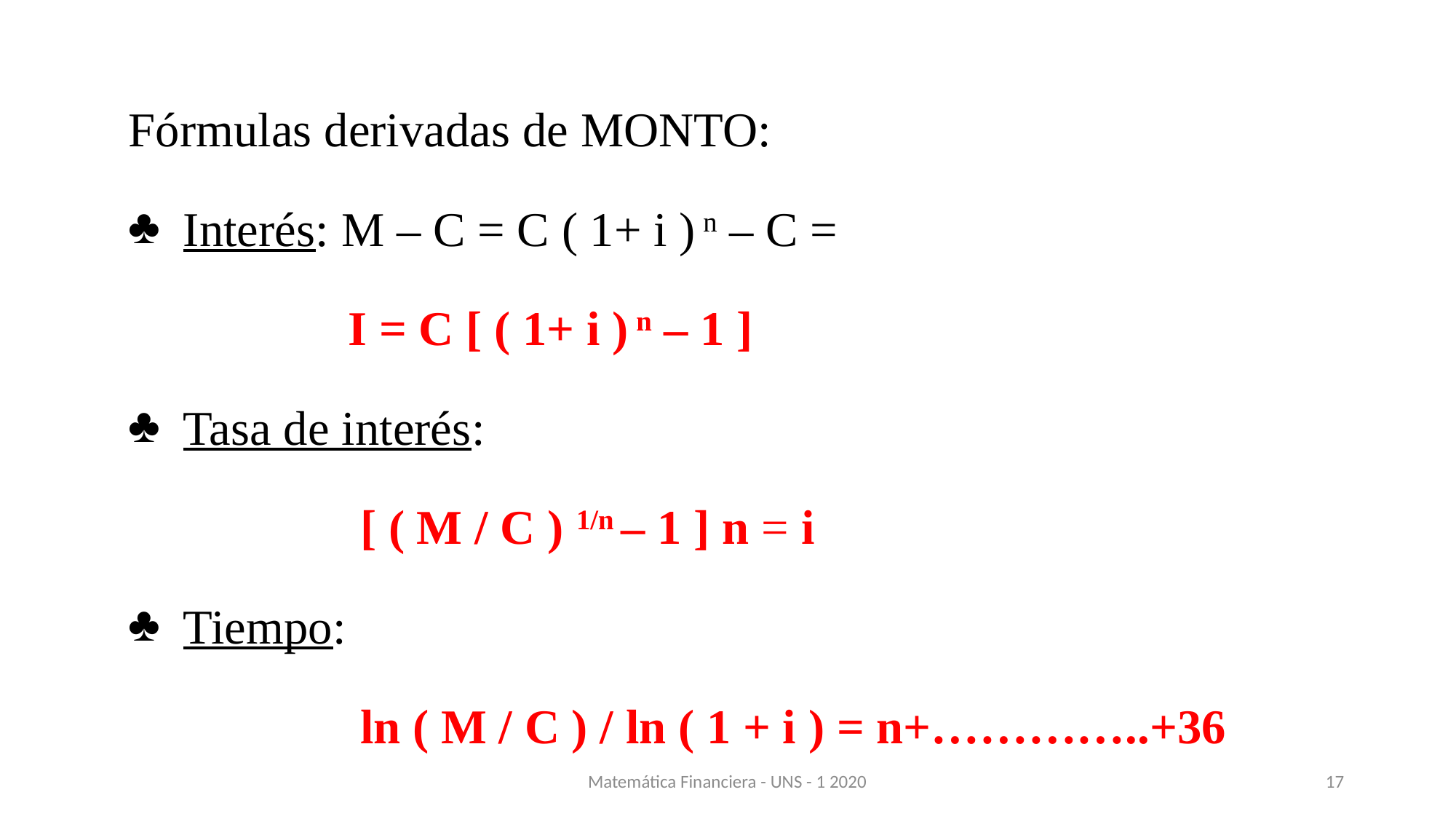

Fórmulas derivadas de MONTO:
Interés: M – C = C ( 1+ i ) n – C =
                  I = C [ ( 1+ i ) n – 1 ]
Tasa de interés:
                   [ ( M / C ) 1/n – 1 ] n = i
Tiempo:
                   ln ( M / C ) / ln ( 1 + i ) = n+…………..+36
Matemática Financiera - UNS - 1 2020
17